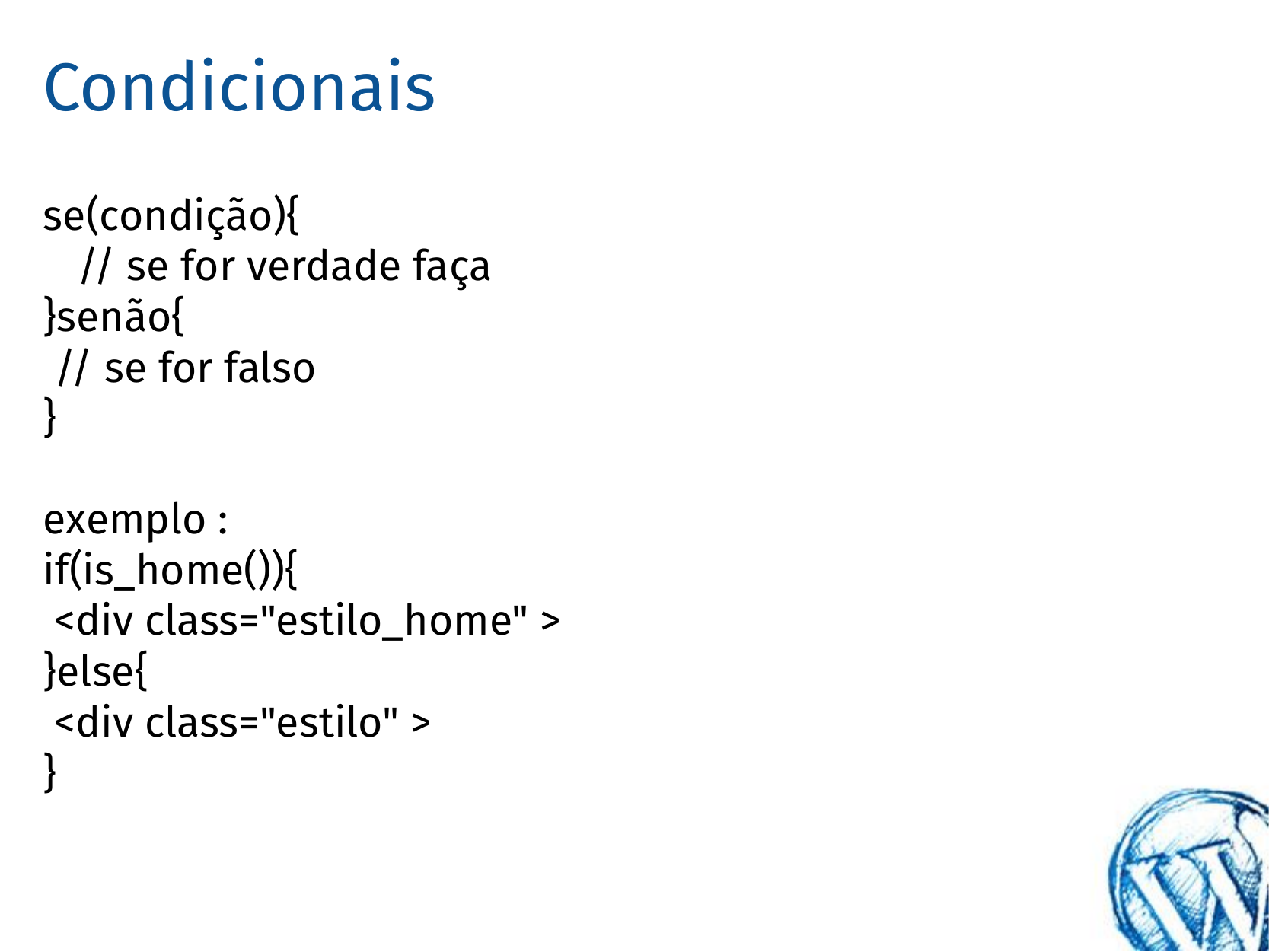

# Condicionais
se(condição){
   // se for verdade faça
}senão{
 // se for falso
}

exemplo :
if(is_home()){
 <div class="estilo_home" >
}else{
 <div class="estilo" >
}